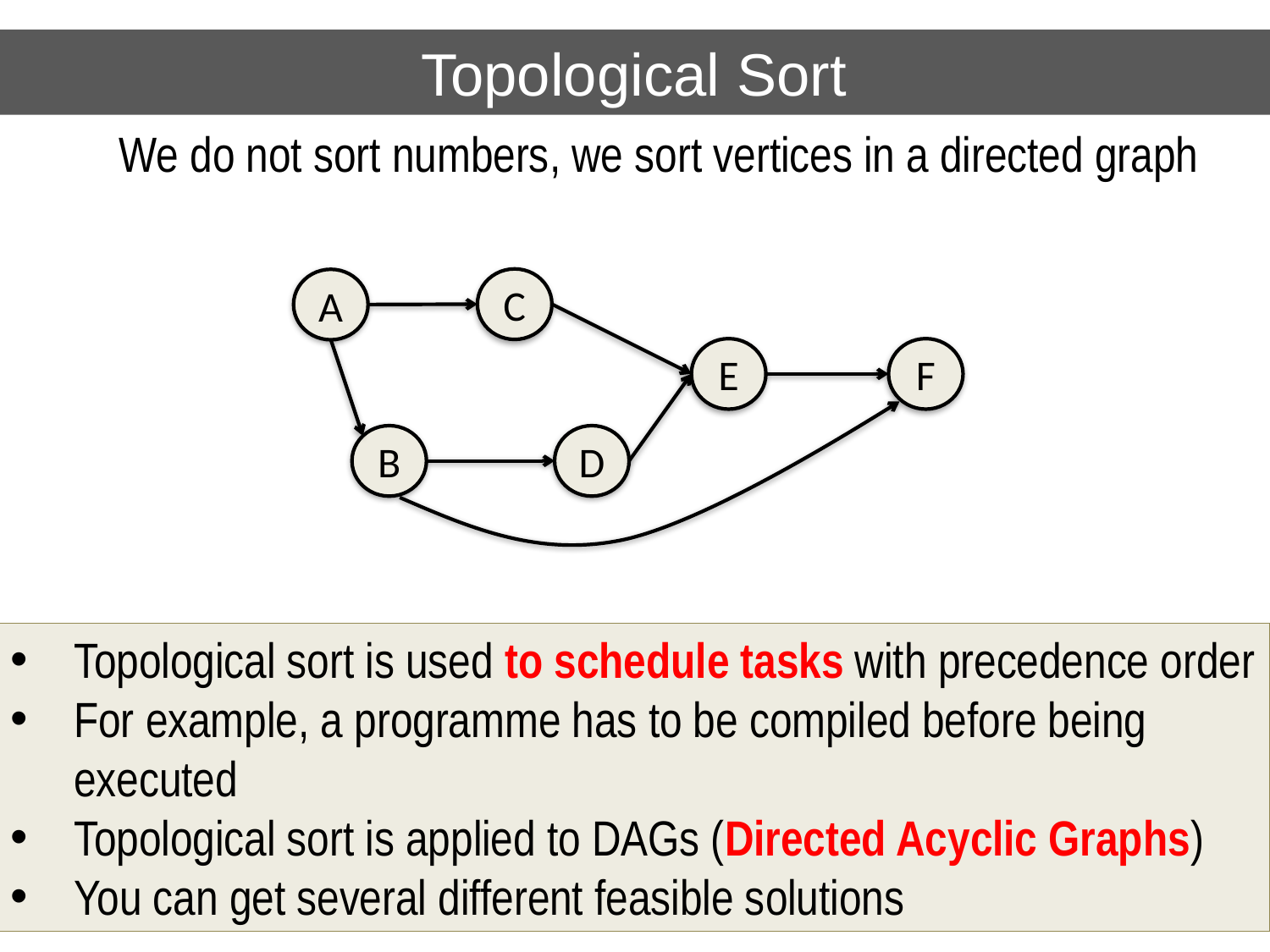

# Topological Sort
We do not sort numbers, we sort vertices in a directed graph
C
A
E
F

B
D
Topological sort is used to schedule tasks with precedence order
For example, a programme has to be compiled before being executed
Topological sort is applied to DAGs (Directed Acyclic Graphs)
You can get several different feasible solutions